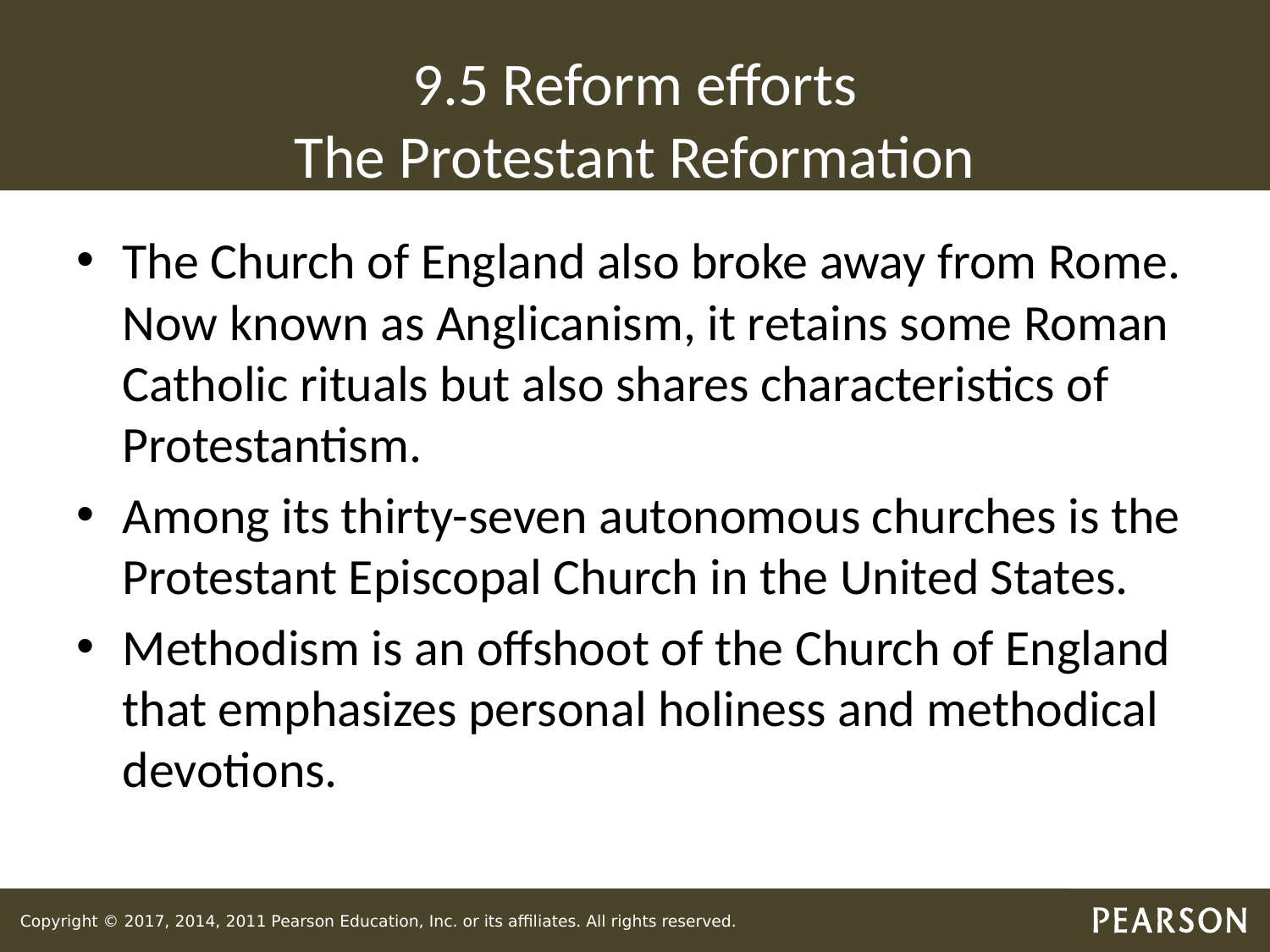

# 9.5 Reform efforts The Protestant Reformation
The Church of England also broke away from Rome. Now known as Anglicanism, it retains some Roman Catholic rituals but also shares characteristics of Protestantism.
Among its thirty-seven autonomous churches is the Protestant Episcopal Church in the United States.
Methodism is an offshoot of the Church of England that emphasizes personal holiness and methodical devotions.